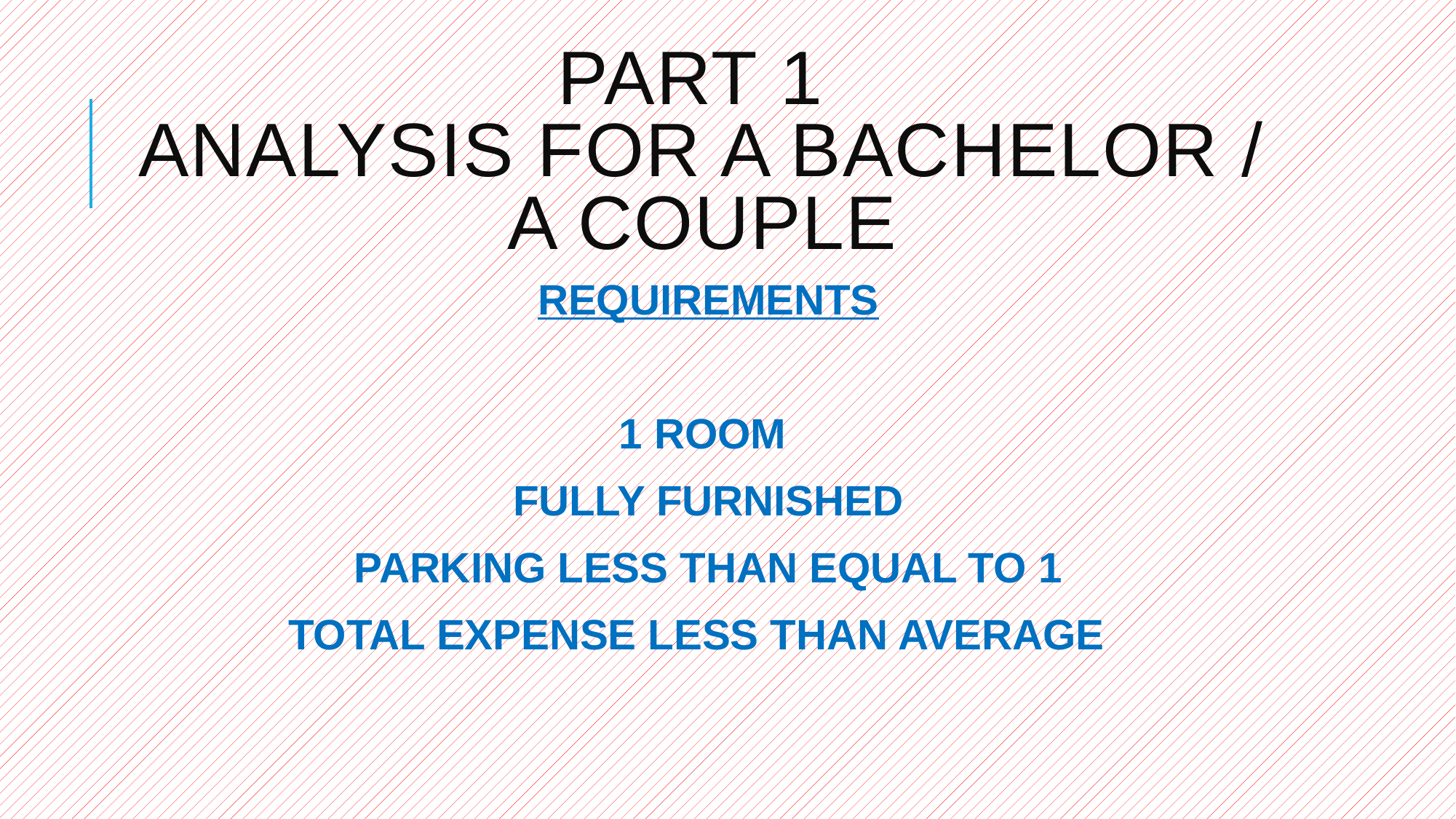

# Part 1 Analysis for a Bachelor / a couple
REQUIREMENTS

1 ROOM
FULLY FURNISHED
PARKING LESS THAN EQUAL TO 1
TOTAL EXPENSE LESS THAN AVERAGE